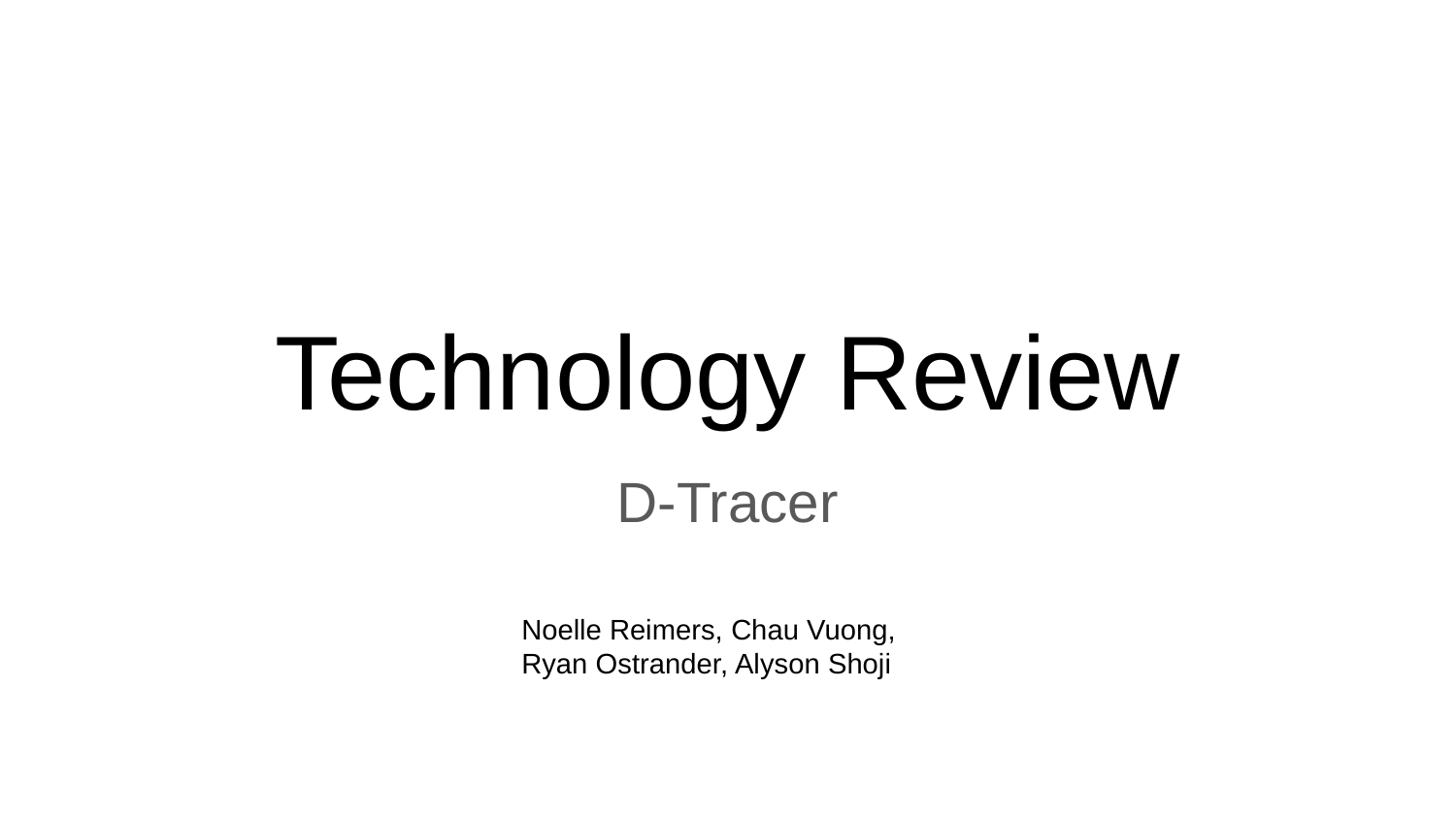

# Technology Review
D-Tracer
Noelle Reimers, Chau Vuong,
Ryan Ostrander, Alyson Shoji